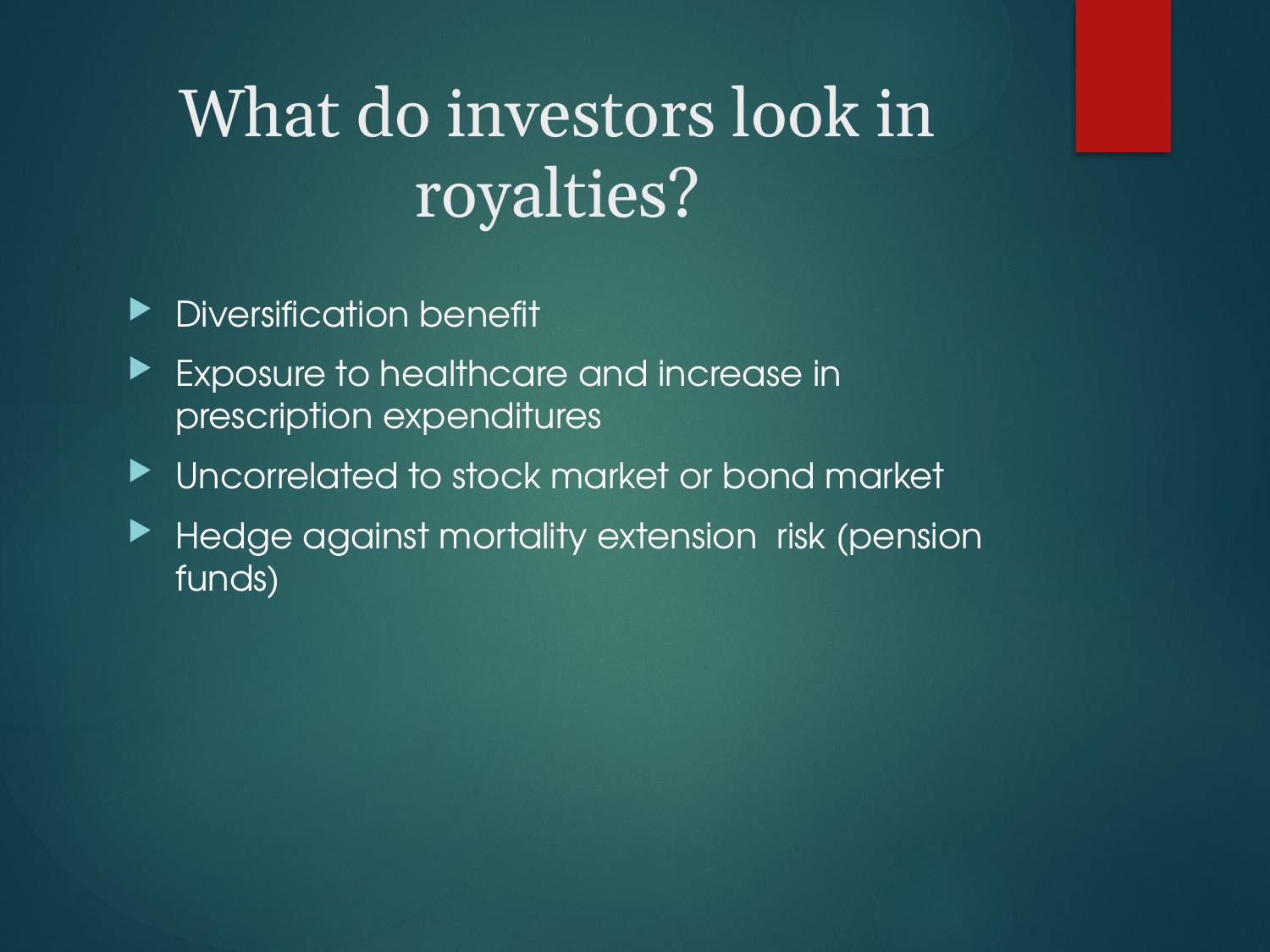

# What do investors look in royalties?
Diversification benefit
Exposure to healthcare and increase in prescription expenditures
Uncorrelated to stock market or bond market
Hedge against mortality extension  risk (pension funds)